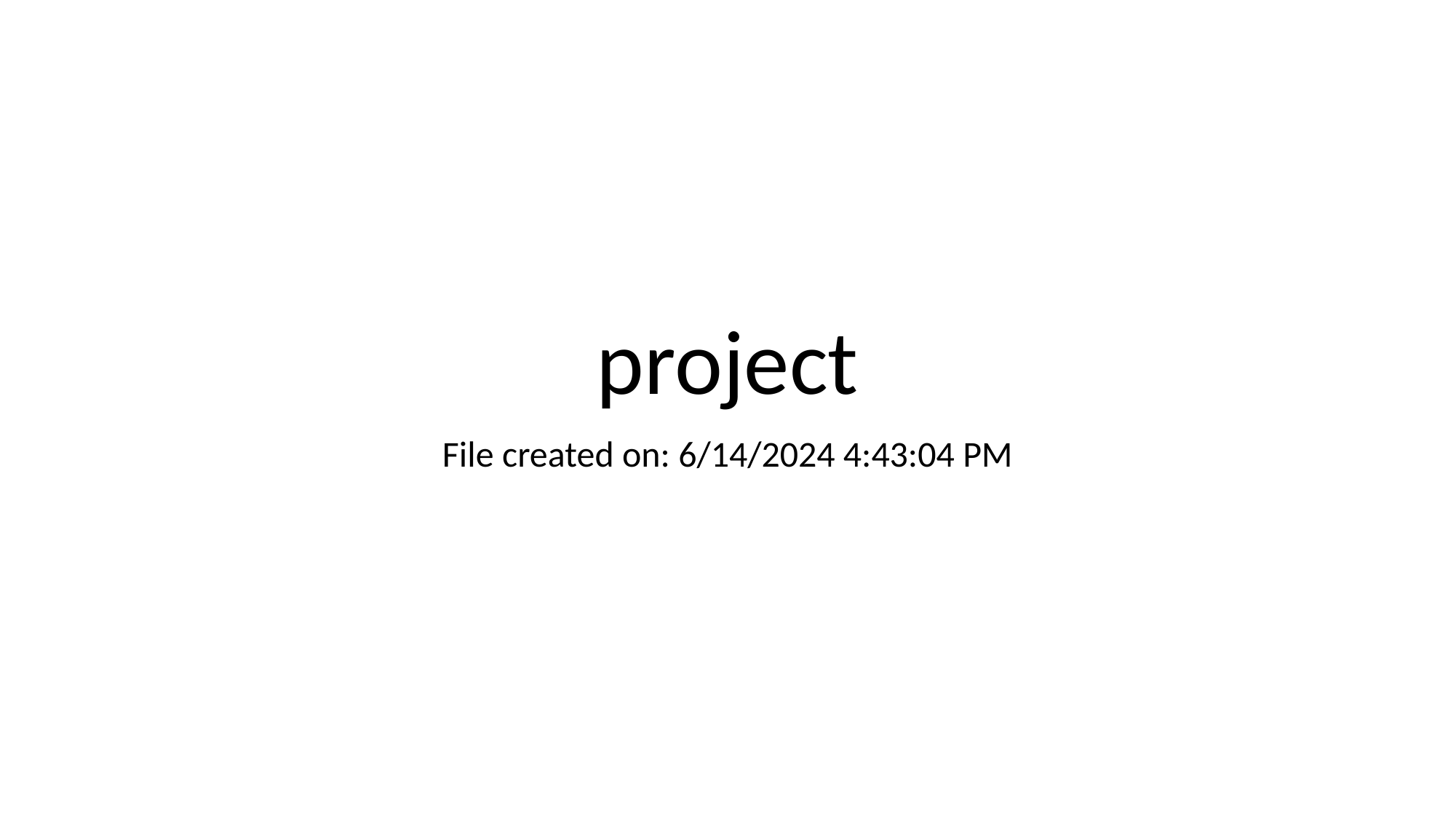

# project
File created on: 6/14/2024 4:43:04 PM